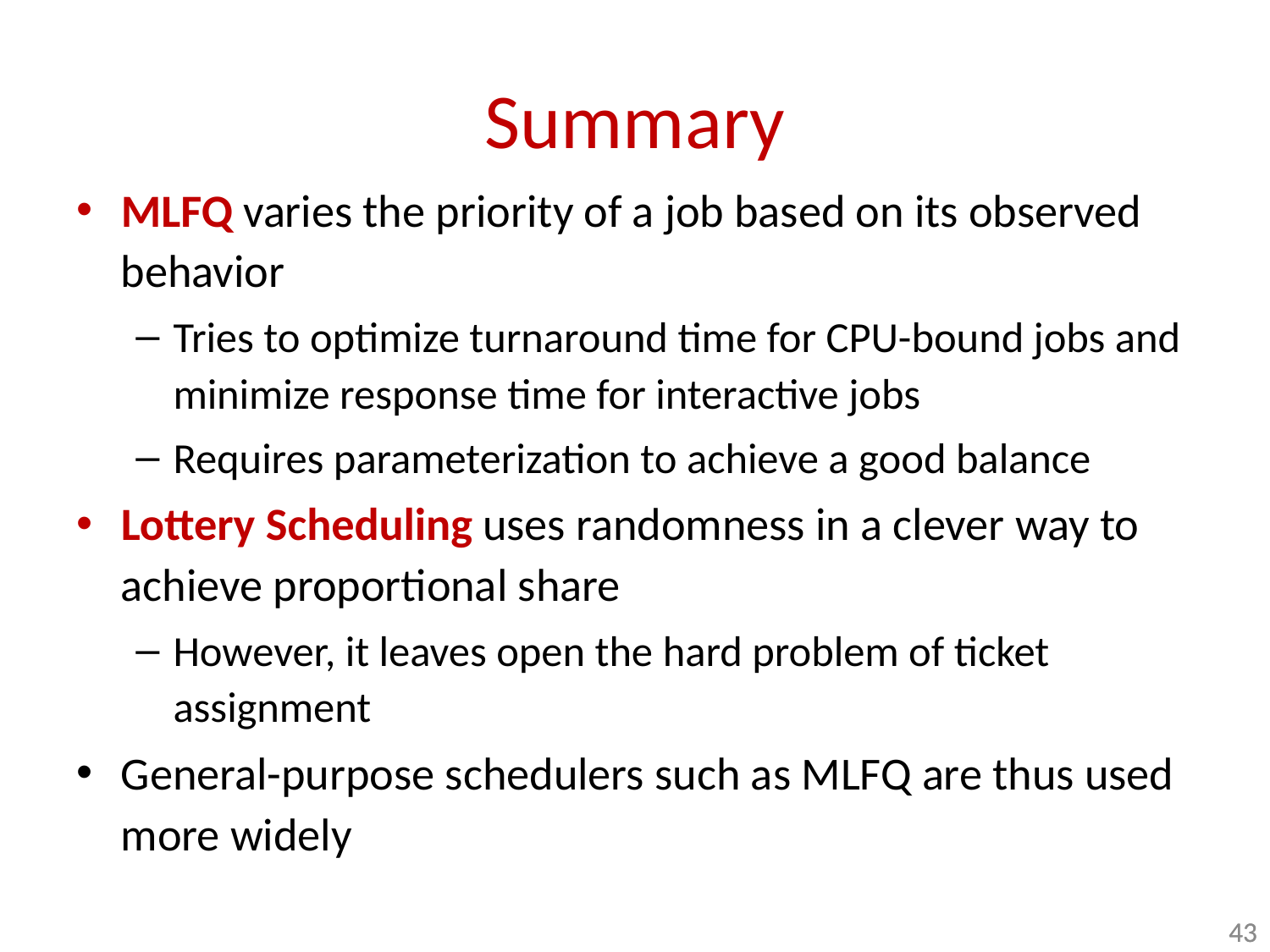

# Summary
MLFQ varies the priority of a job based on its observed behavior
Tries to optimize turnaround time for CPU-bound jobs and minimize response time for interactive jobs
Requires parameterization to achieve a good balance
Lottery Scheduling uses randomness in a clever way to achieve proportional share
However, it leaves open the hard problem of ticket assignment
General-purpose schedulers such as MLFQ are thus used more widely